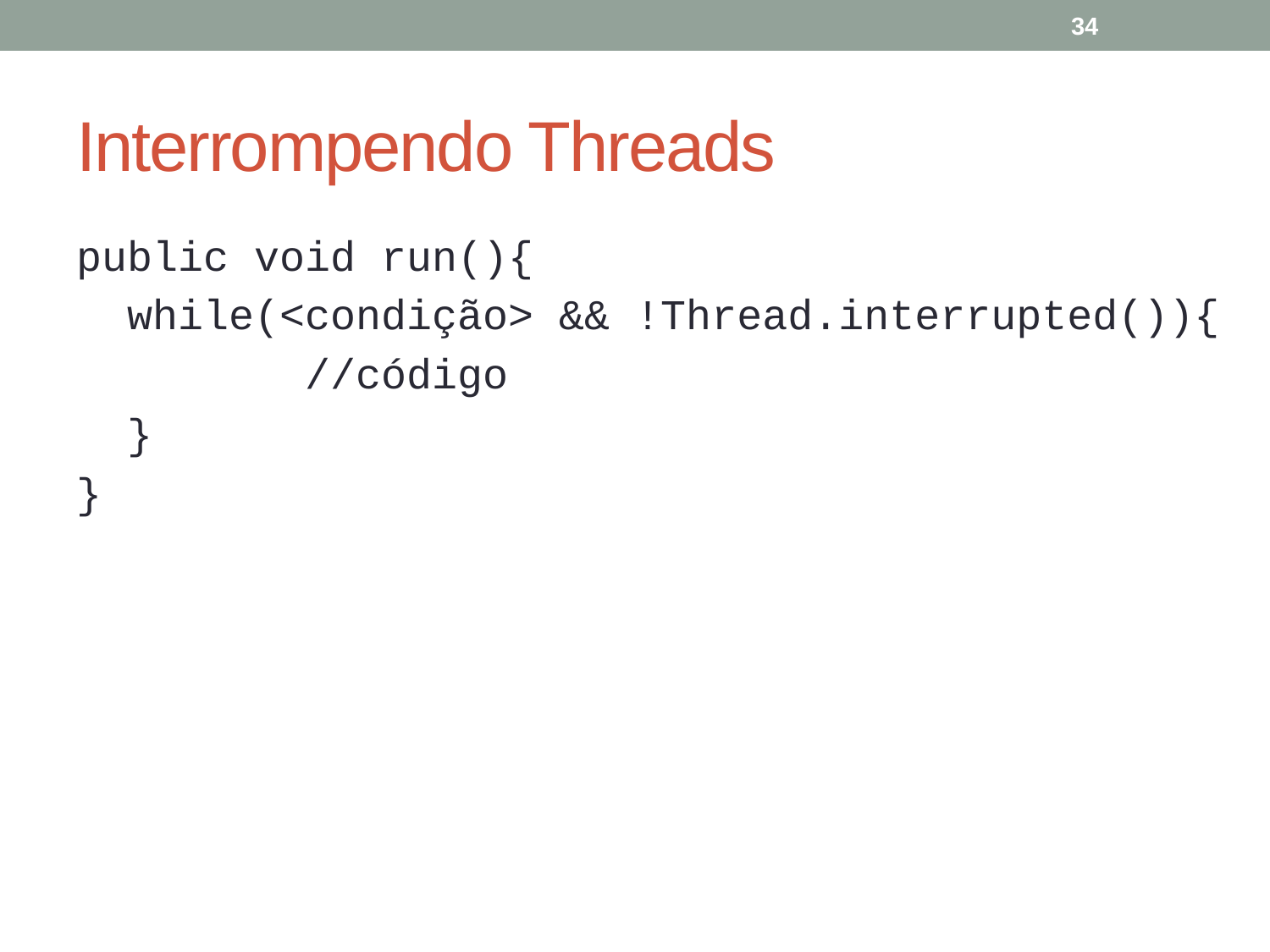

34
# Interrompendo Threads
public void run(){
  while(<condição> && !Thread.interrupted()){
         //código
  }
}